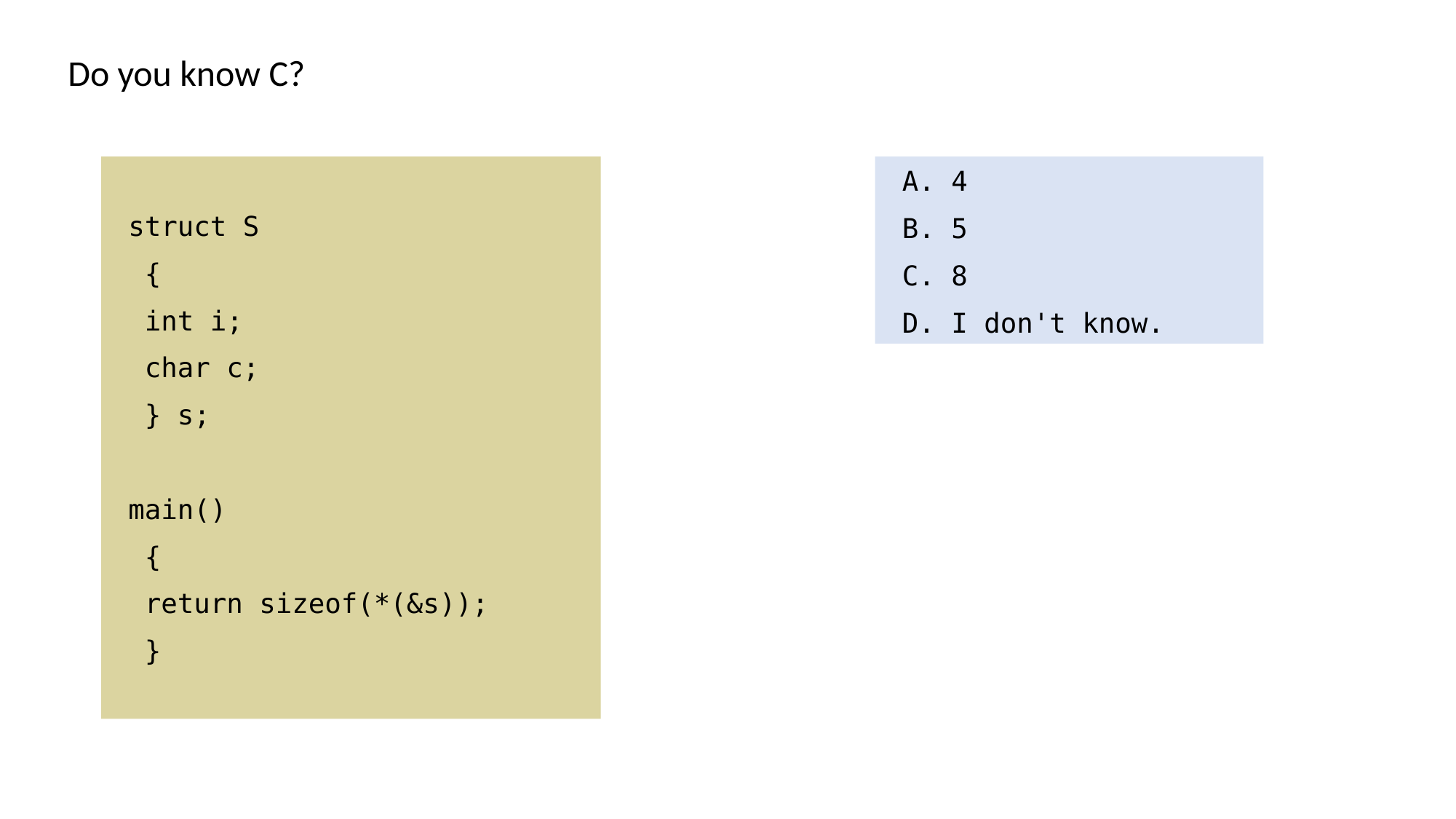

Do you know C?

 struct S
  {
  int i;
  char c;
  } s;

 main()
  {
  return sizeof(*(&s));
  }

 A. 4
 B. 5
 C. 8
 D. I don't know.